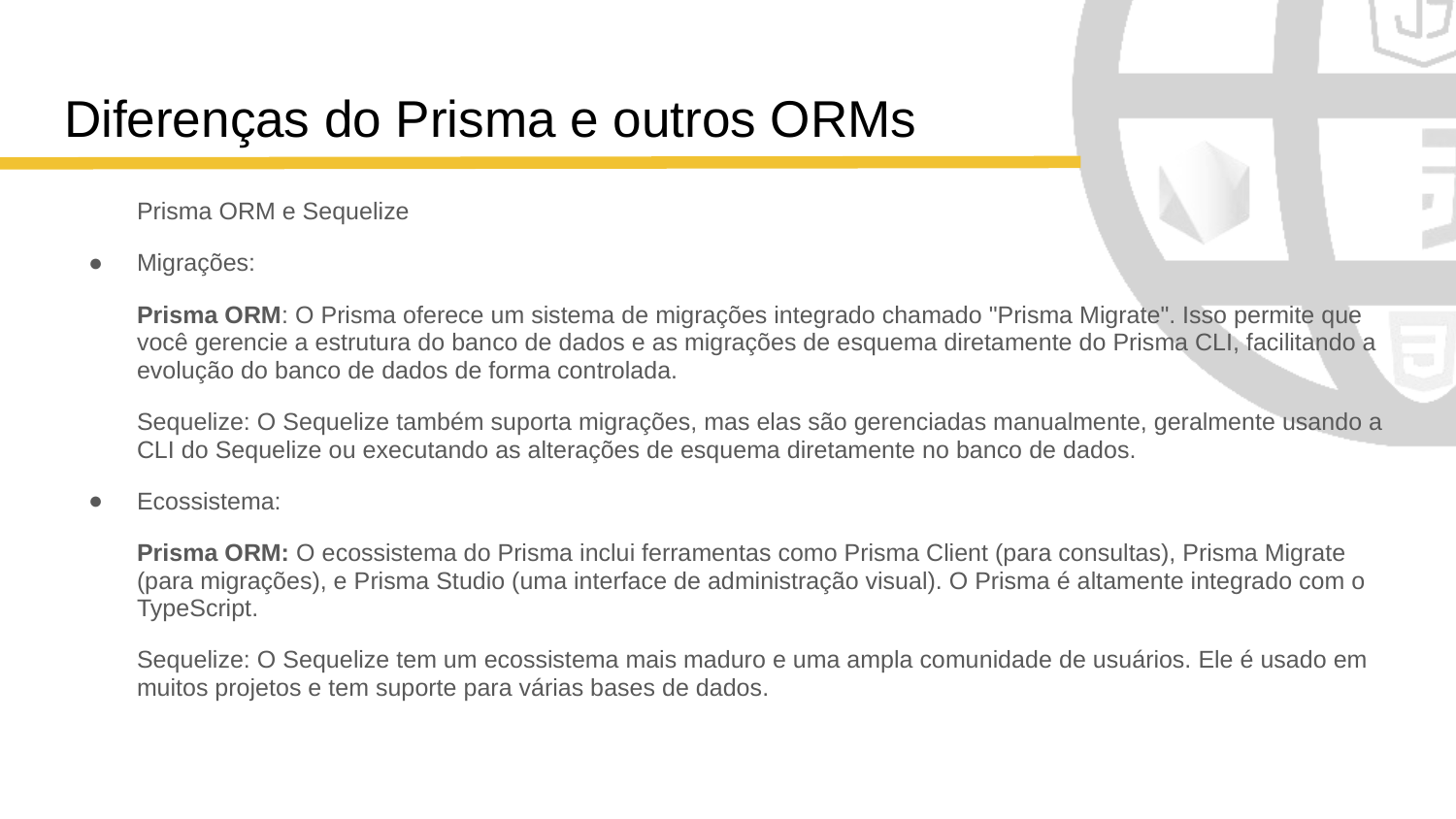

# Diferenças do Prisma e outros ORMs
Prisma ORM e Sequelize
Migrações:
Prisma ORM: O Prisma oferece um sistema de migrações integrado chamado "Prisma Migrate". Isso permite que você gerencie a estrutura do banco de dados e as migrações de esquema diretamente do Prisma CLI, facilitando a evolução do banco de dados de forma controlada.
Sequelize: O Sequelize também suporta migrações, mas elas são gerenciadas manualmente, geralmente usando a CLI do Sequelize ou executando as alterações de esquema diretamente no banco de dados.
Ecossistema:
Prisma ORM: O ecossistema do Prisma inclui ferramentas como Prisma Client (para consultas), Prisma Migrate (para migrações), e Prisma Studio (uma interface de administração visual). O Prisma é altamente integrado com o TypeScript.
Sequelize: O Sequelize tem um ecossistema mais maduro e uma ampla comunidade de usuários. Ele é usado em muitos projetos e tem suporte para várias bases de dados.